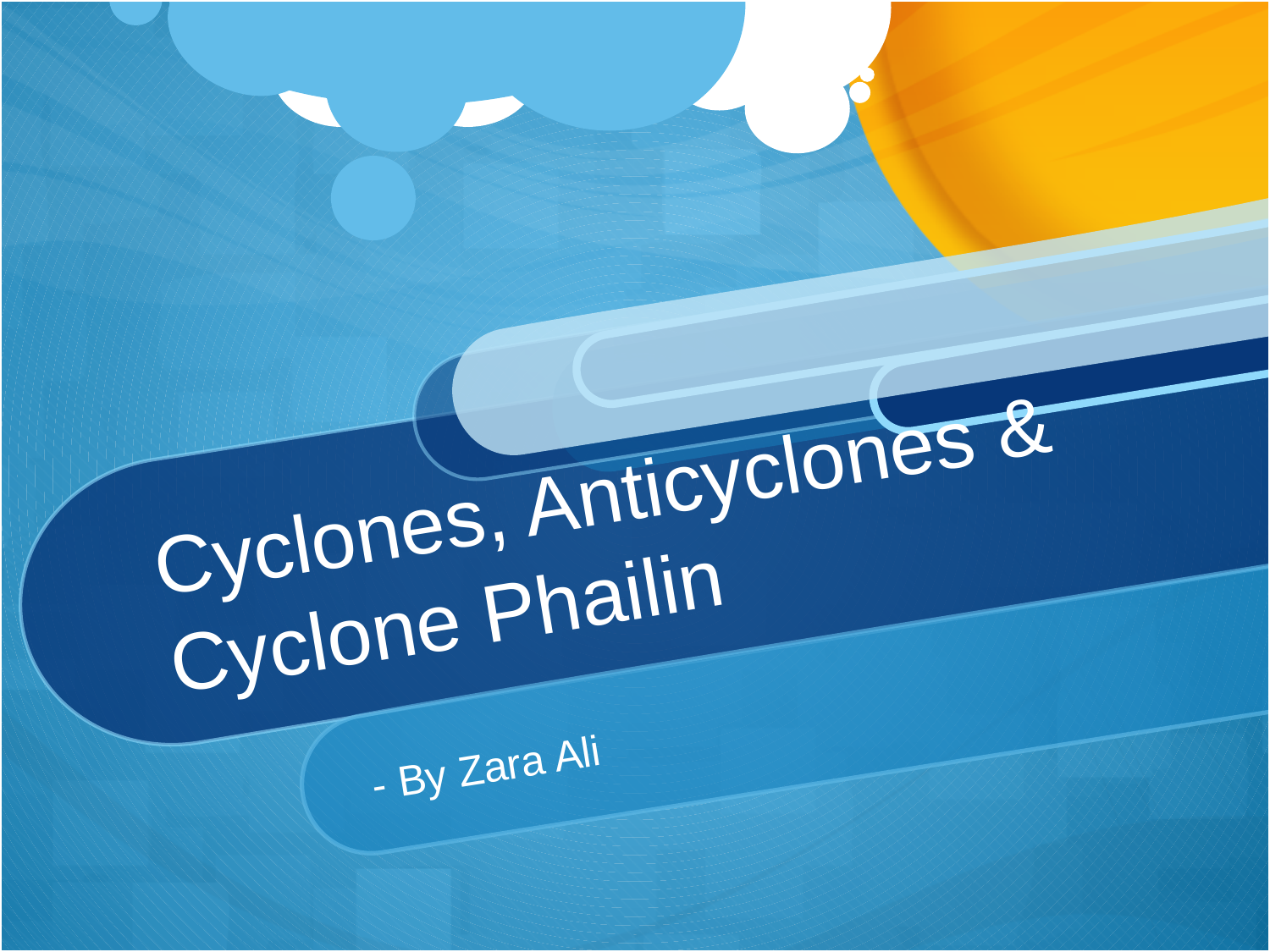

# Cyclones, Anticyclones & Cyclone Phailin
- By Zara Ali